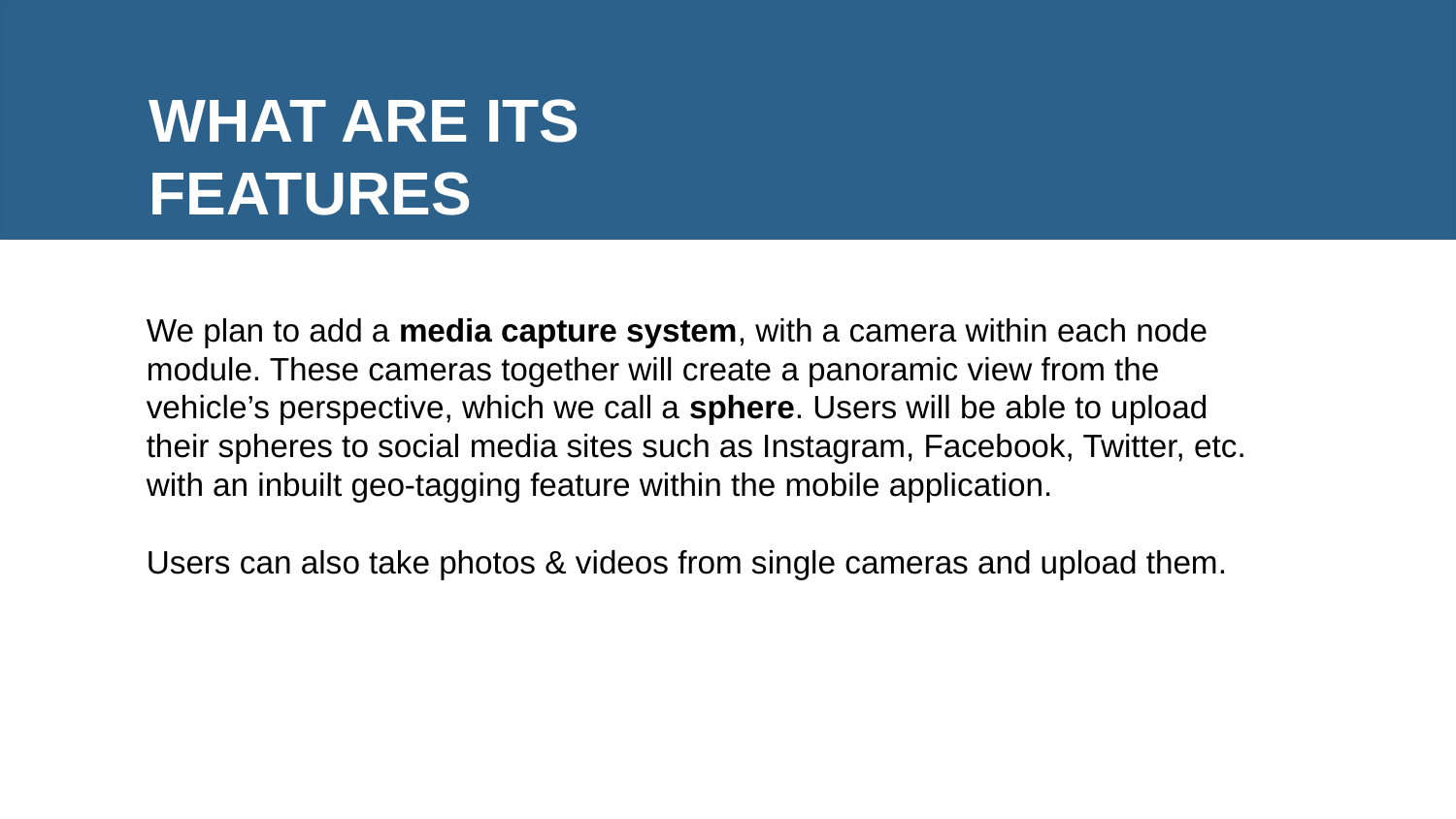

# WHAT ARE ITS FEATURES
We plan to add a media capture system, with a camera within each node module. These cameras together will create a panoramic view from the vehicle’s perspective, which we call a sphere. Users will be able to upload their spheres to social media sites such as Instagram, Facebook, Twitter, etc. with an inbuilt geo-tagging feature within the mobile application.

Users can also take photos & videos from single cameras and upload them.